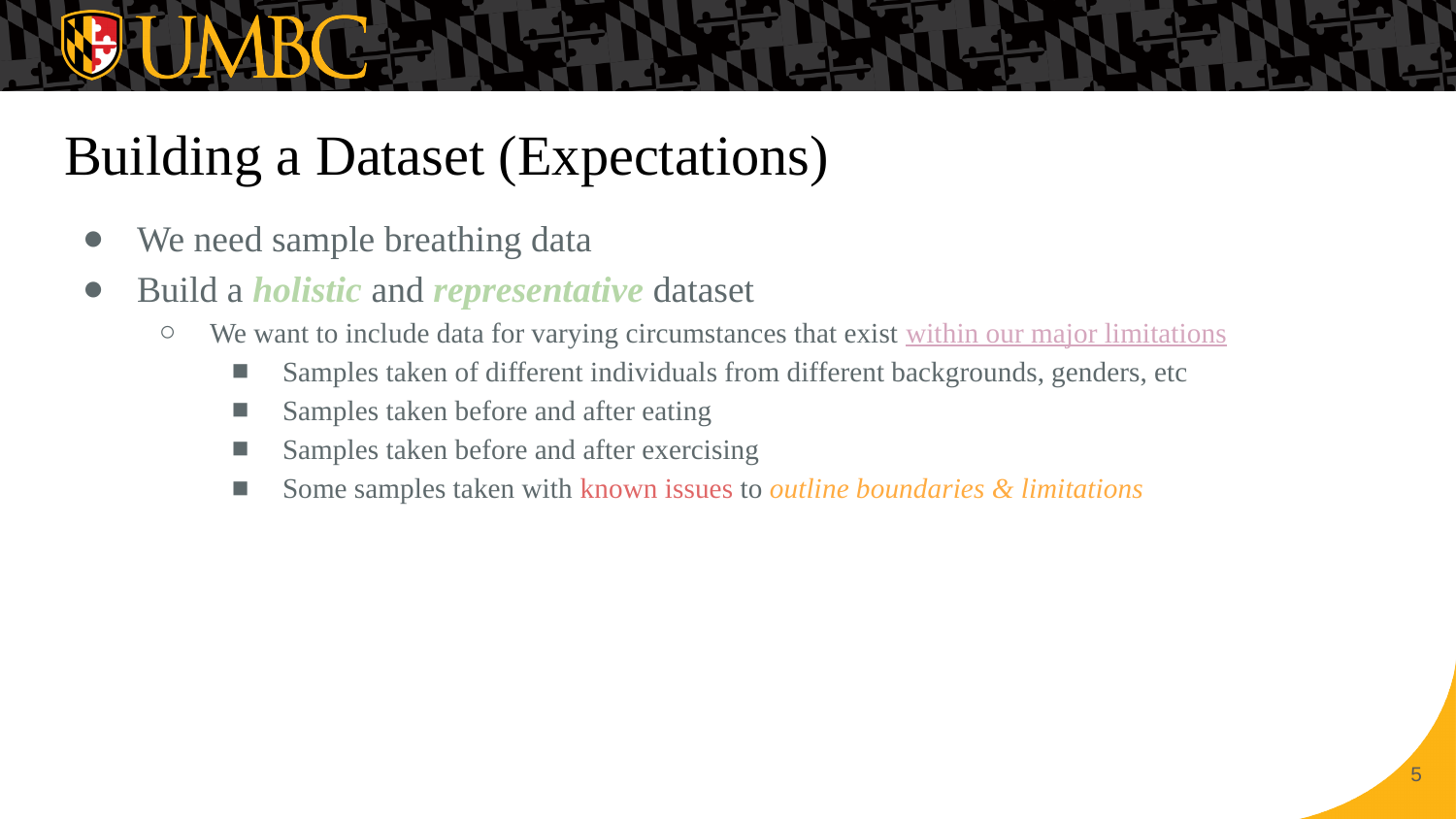

# Building a Dataset (Expectations)
We need sample breathing data
Build a holistic and representative dataset
We want to include data for varying circumstances that exist within our major limitations
Samples taken of different individuals from different backgrounds, genders, etc
Samples taken before and after eating
Samples taken before and after exercising
Some samples taken with known issues to outline boundaries & limitations
5